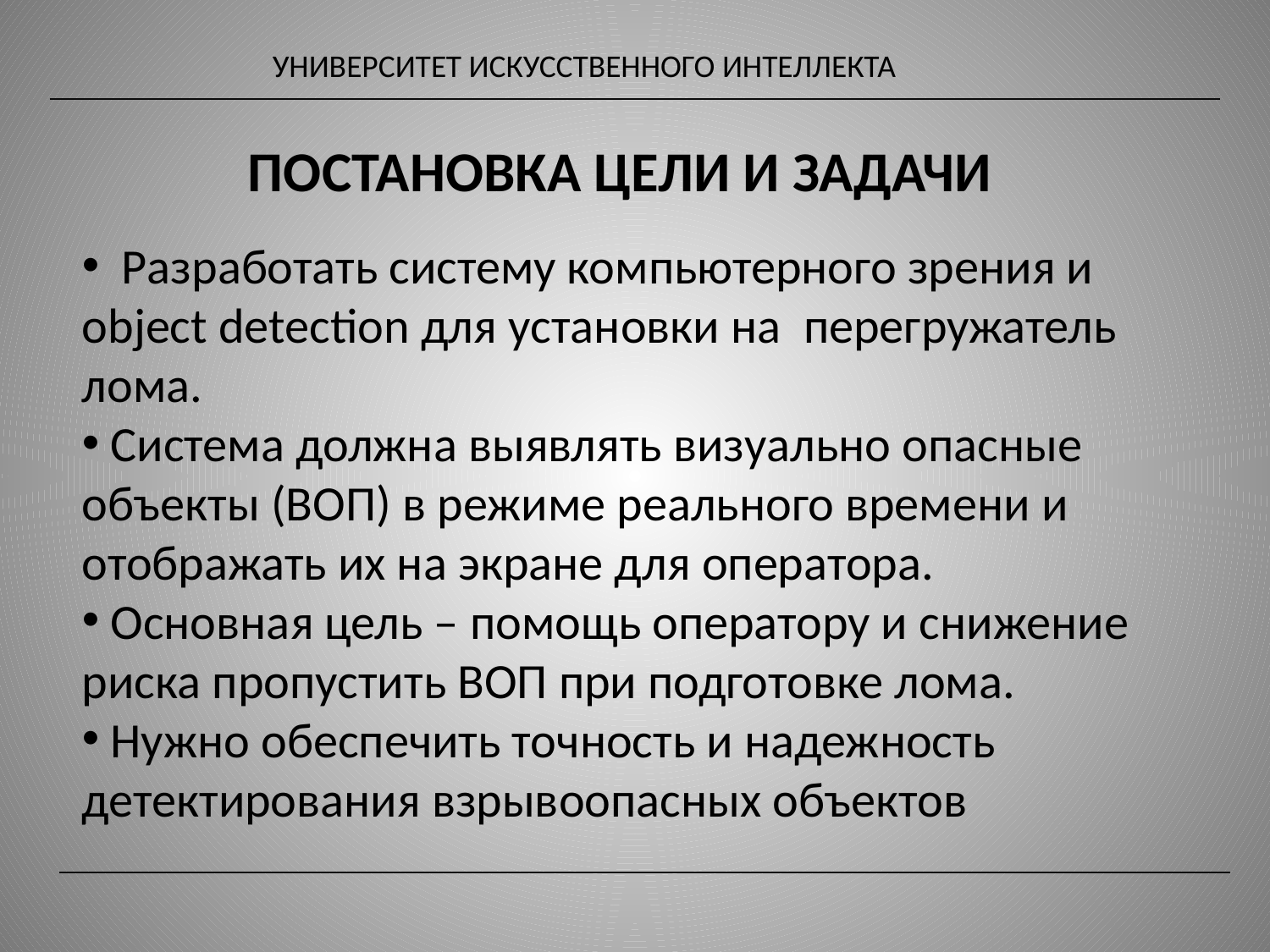

УНИВЕРСИТЕТ ИСКУССТВЕННОГО ИНТЕЛЛЕКТА
ПОСТАНОВКА ЦЕЛИ И ЗАДАЧИ
  Разработать систему компьютерного зрения и object detection для установки на  перегружатель лома.
 Система должна выявлять визуально опасные объекты (ВОП) в режиме реального времени и отображать их на экране для оператора.
 Основная цель – помощь оператору и снижение риска пропустить ВОП при подготовке лома.
 Нужно обеспечить точность и надежность детектирования взрывоопасных объектов